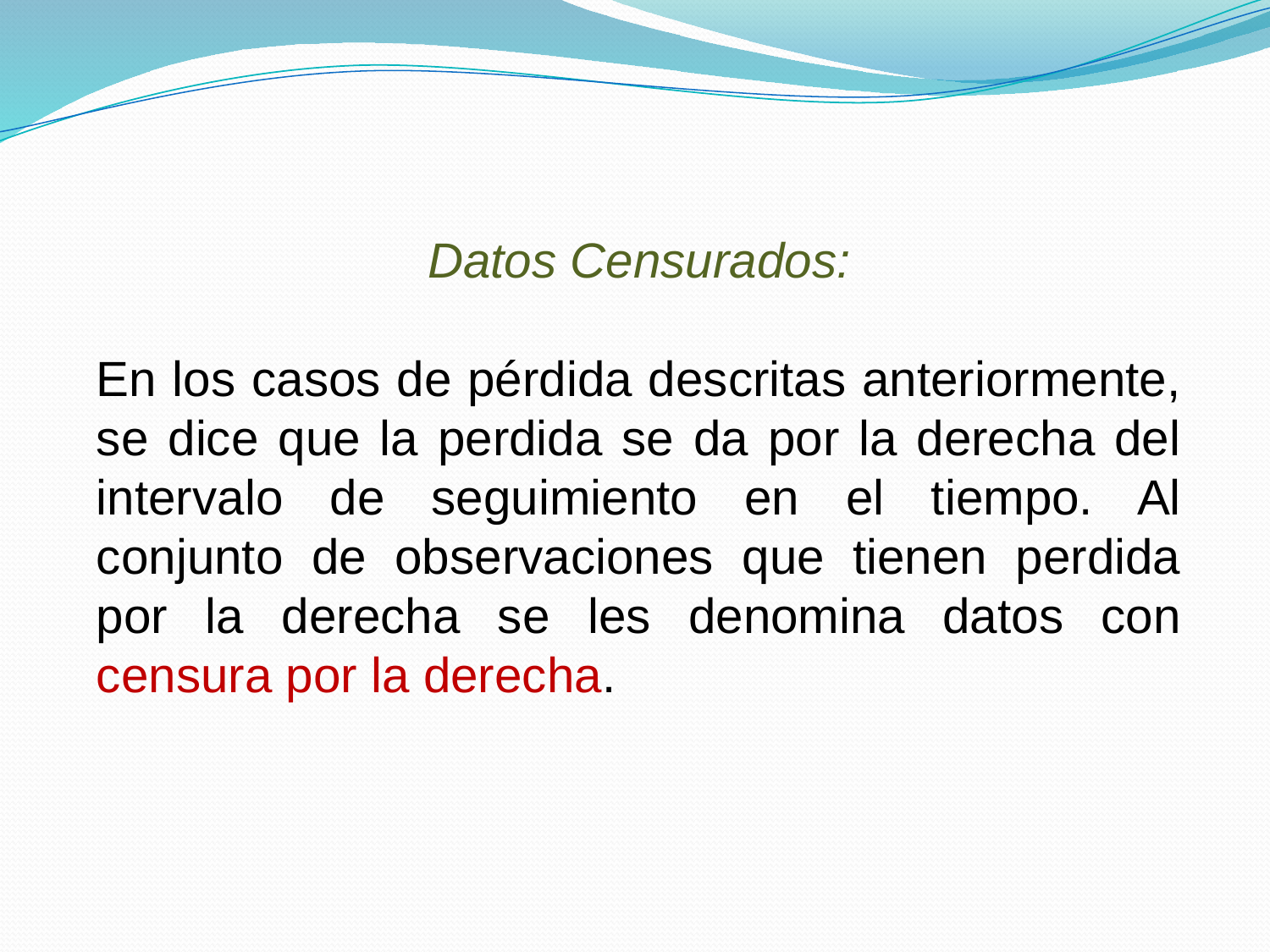

Datos Censurados:

En los casos de pérdida descritas anteriormente, se dice que la perdida se da por la derecha del intervalo de seguimiento en el tiempo. Al conjunto de observaciones que tienen perdida por la derecha se les denomina datos con censura por la derecha.